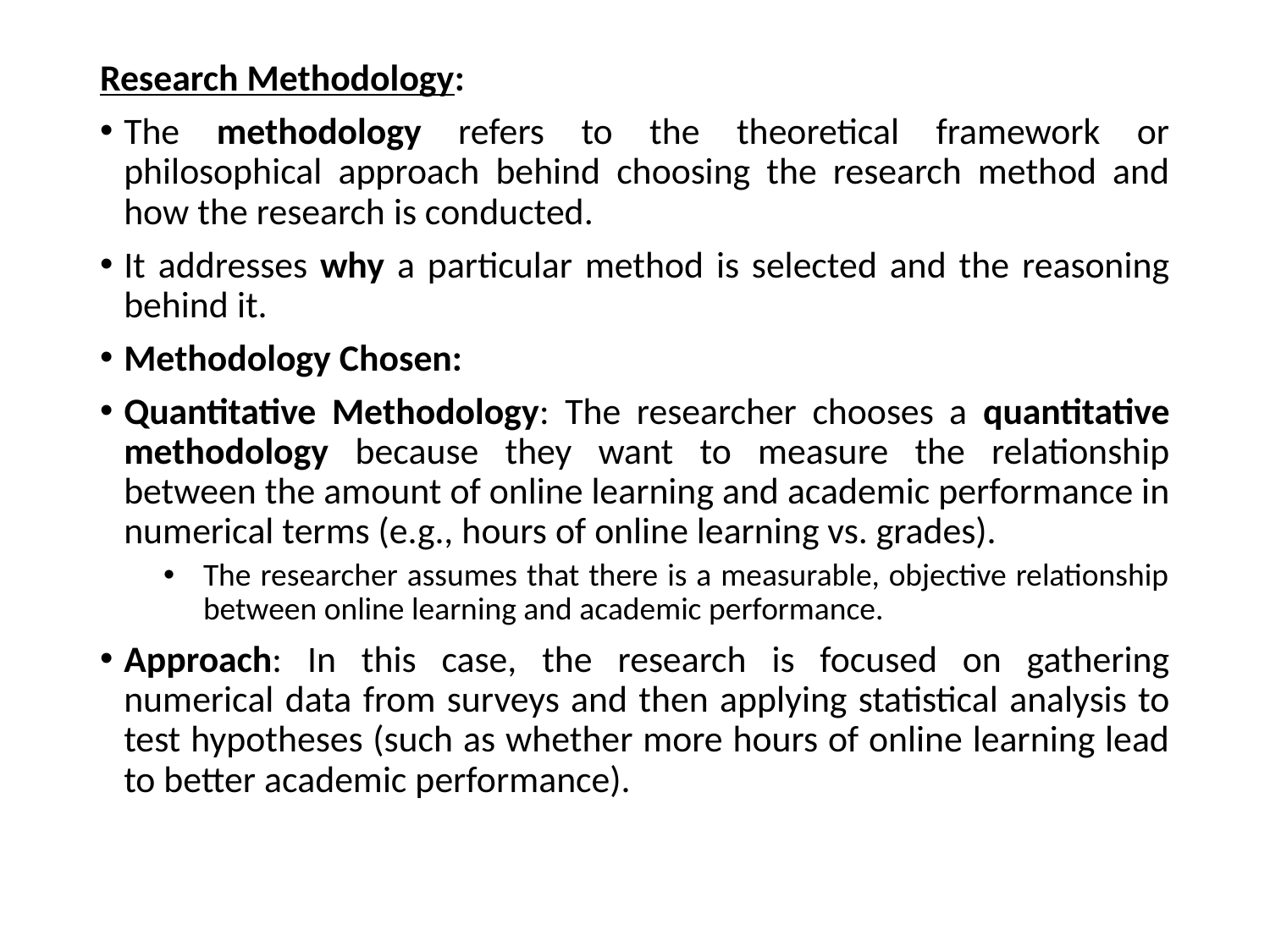

Research Methodology:
The methodology refers to the theoretical framework or philosophical approach behind choosing the research method and how the research is conducted.
It addresses why a particular method is selected and the reasoning behind it.
Methodology Chosen:
Quantitative Methodology: The researcher chooses a quantitative methodology because they want to measure the relationship between the amount of online learning and academic performance in numerical terms (e.g., hours of online learning vs. grades).
The researcher assumes that there is a measurable, objective relationship between online learning and academic performance.
Approach: In this case, the research is focused on gathering numerical data from surveys and then applying statistical analysis to test hypotheses (such as whether more hours of online learning lead to better academic performance).